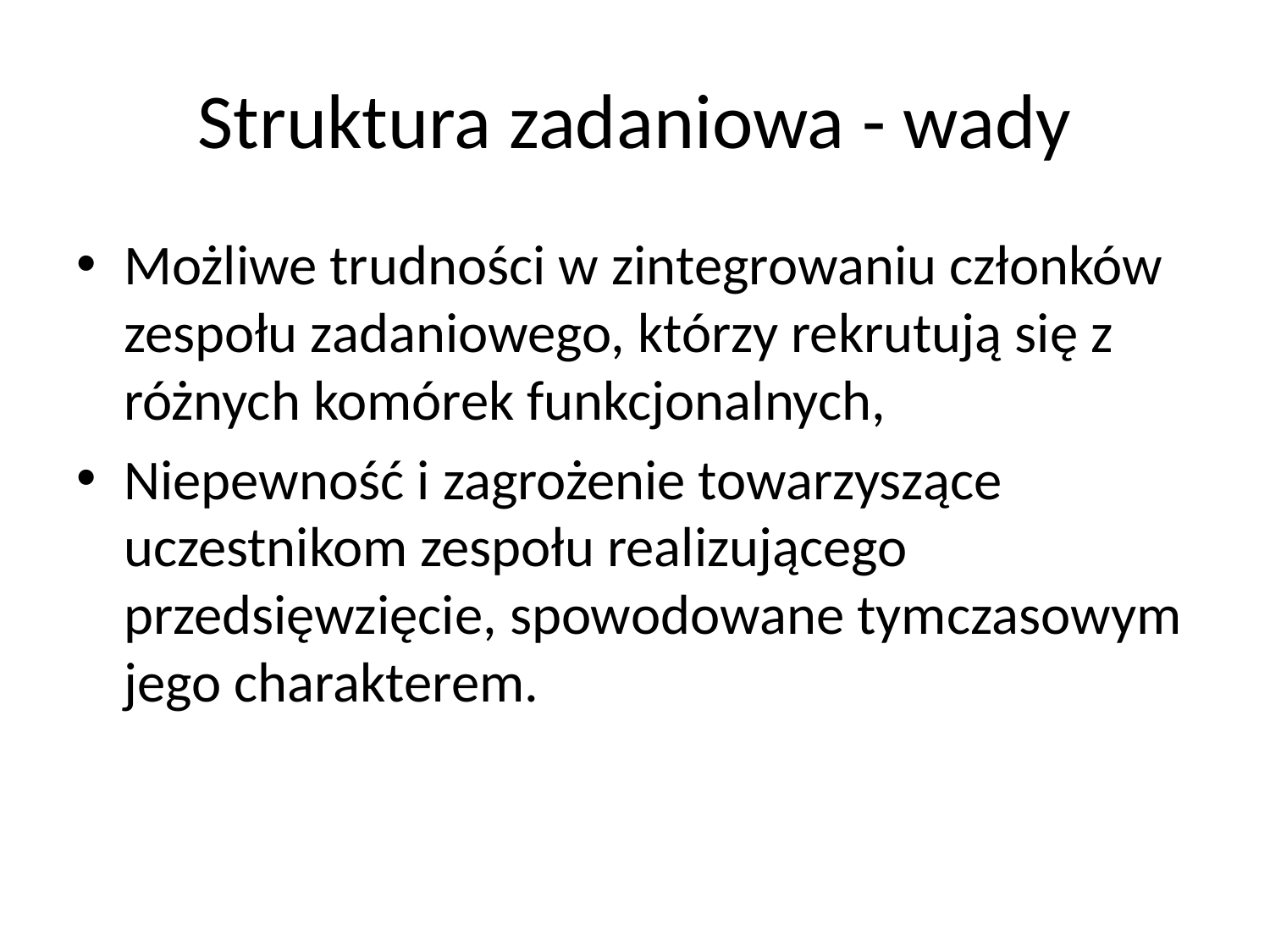

# Struktura zadaniowa - wady
Możliwe trudności w zintegrowaniu członków zespołu zadaniowego, którzy rekrutują się z różnych komórek funkcjonalnych,
Niepewność i zagrożenie towarzyszące uczestnikom zespołu realizującego przedsięwzięcie, spowodowane tymczasowym jego charakterem.